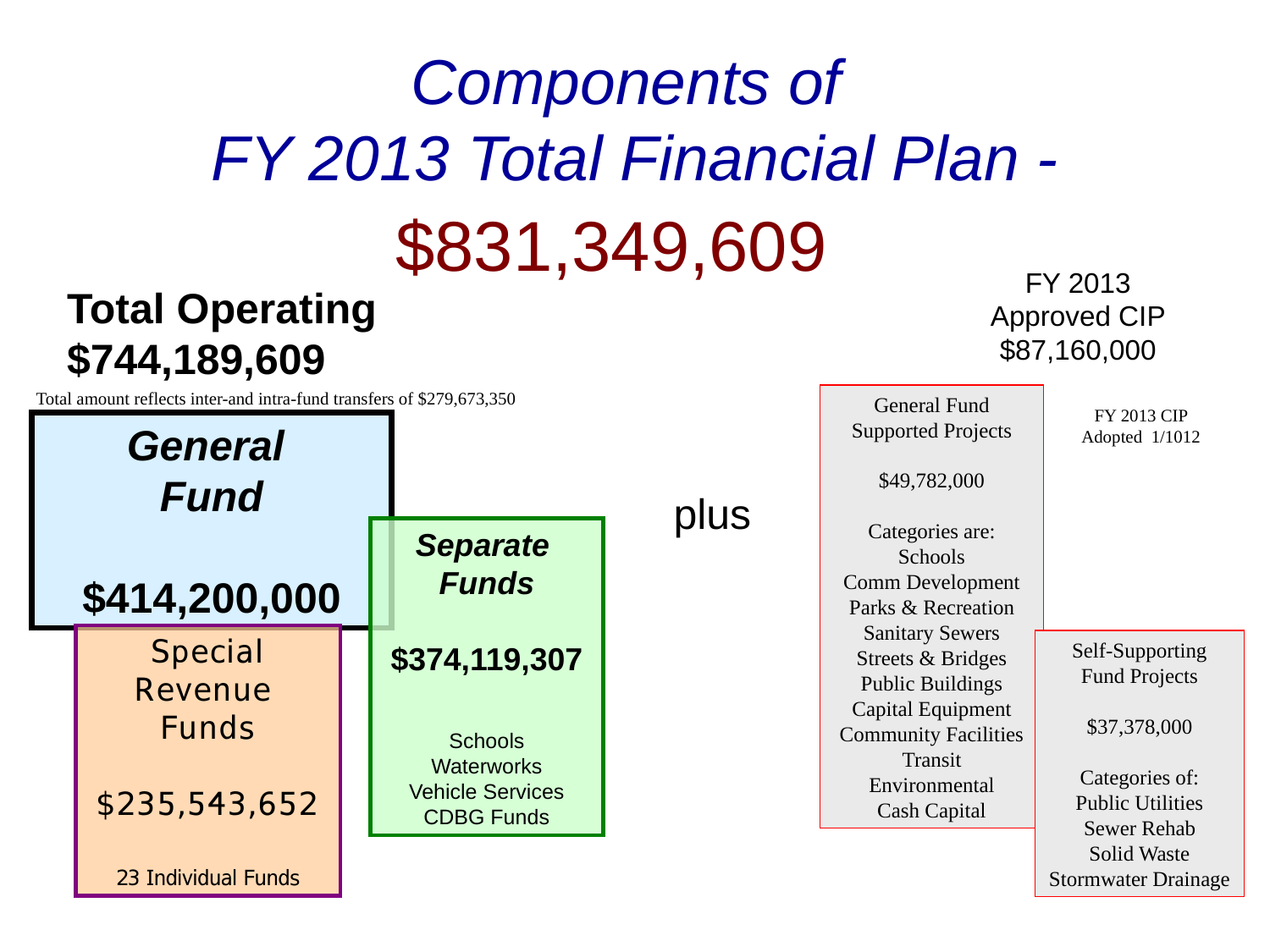

# Components of FY 2013 Total Financial Plan -
$831,349,609
FY 2013
Approved CIP
$87,160,000
Total Operating
$744,189,609
Total amount reflects inter-and intra-fund transfers of $279,673,350
General Fund
Supported Projects

$49,782,000

Categories are:
Schools
Comm Development
Parks & Recreation
Sanitary Sewers
Streets & Bridges
Public Buildings
Capital Equipment
Community Facilities
Transit
Environmental
Cash Capital
FY 2013 CIP Adopted  1/1012
General
Fund

$414,200,000
plus
Separate
Funds

$374,119,307

Schools
Waterworks
Vehicle Services
CDBG Funds
Special Revenue
Funds

$235,543,652

23 Individual Funds
Self-Supporting
Fund Projects

$37,378,000

Categories of:
Public Utilities
Sewer Rehab
Solid Waste
Stormwater Drainage